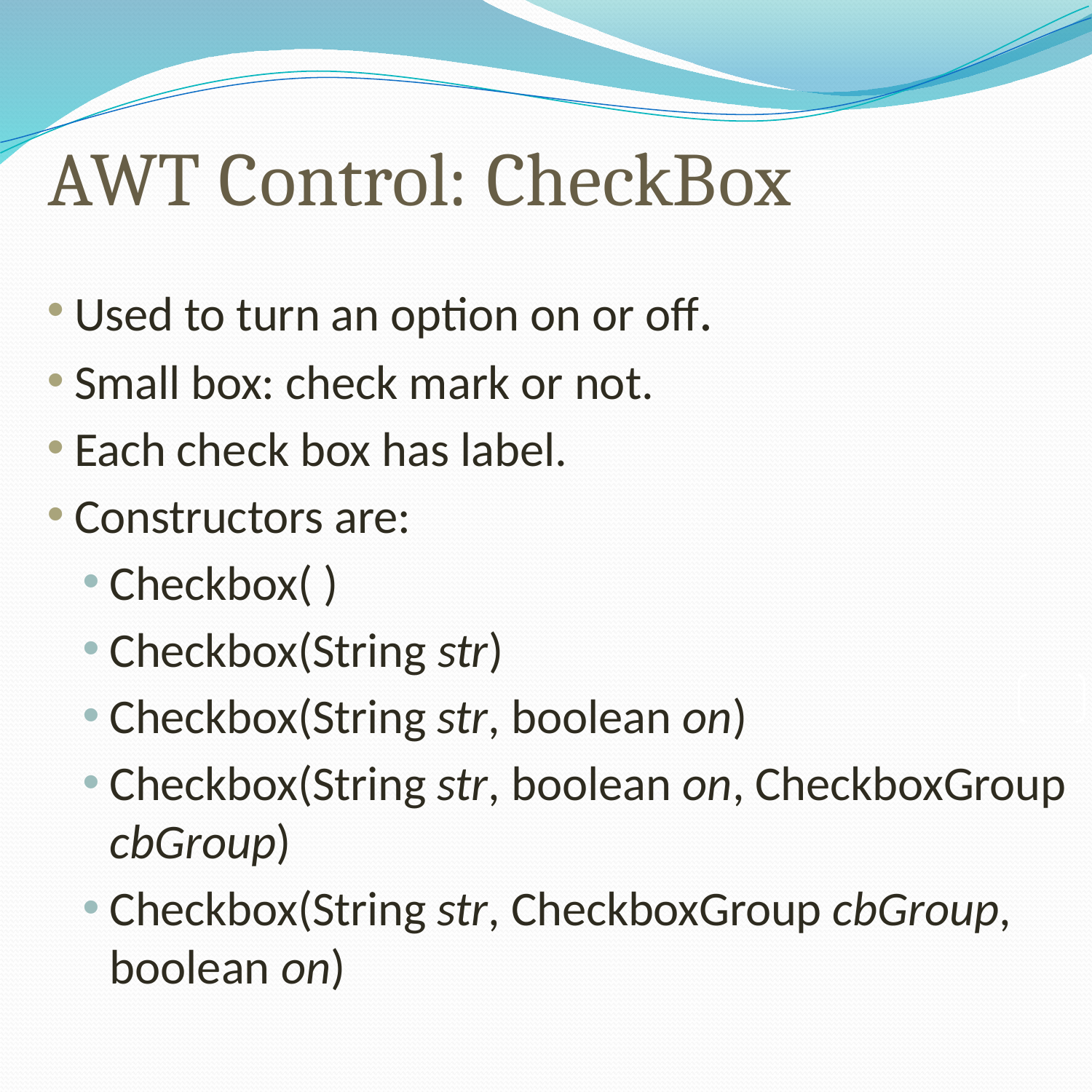

# AWT Control: CheckBox
Used to turn an option on or off.
Small box: check mark or not.
Each check box has label.
Constructors are:
Checkbox( )
Checkbox(String str)
Checkbox(String str, boolean on)
Checkbox(String str, boolean on, CheckboxGroup cbGroup)
Checkbox(String str, CheckboxGroup cbGroup, boolean on)